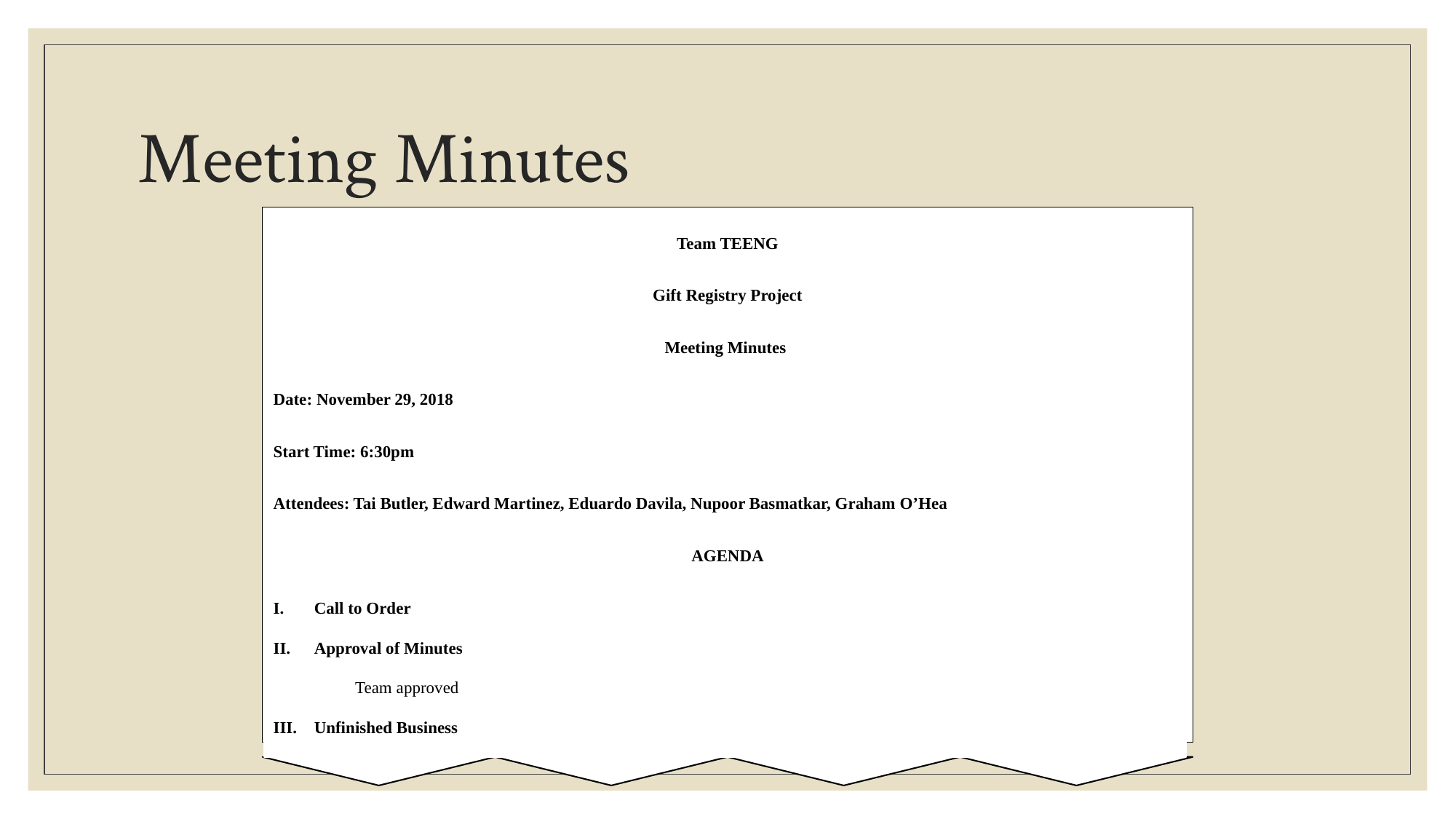

# Meeting Minutes
Team TEENG
Gift Registry Project
Meeting Minutes
Date: November 29, 2018
Start Time: 6:30pm
Attendees: Tai Butler, Edward Martinez, Eduardo Davila, Nupoor Basmatkar, Graham O’Hea
AGENDA
Call to Order
Approval of Minutes
Team approved
Unfinished Business